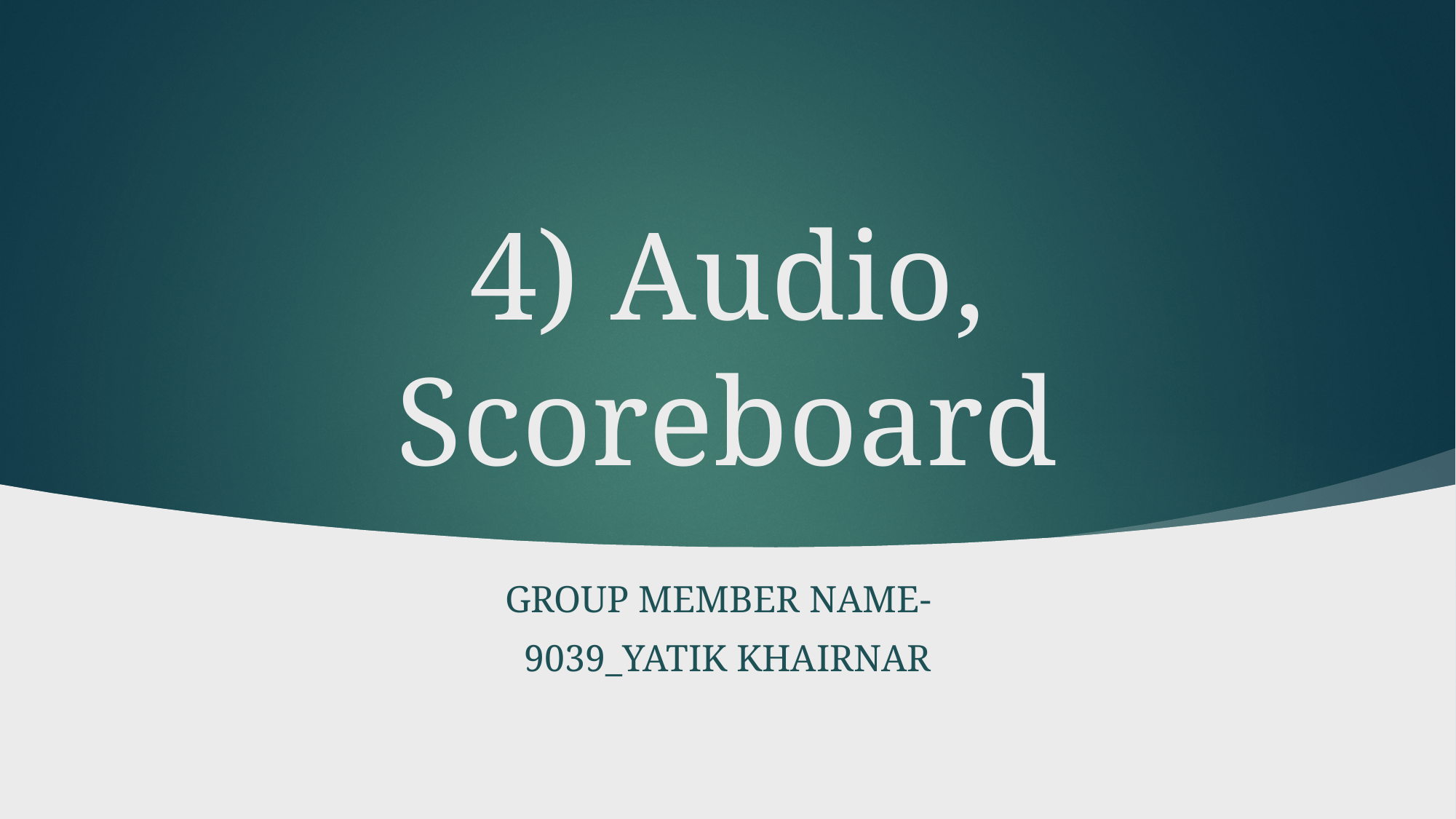

# 4) Audio, Scoreboard

Group member name-
9039_Yatik Khairnar